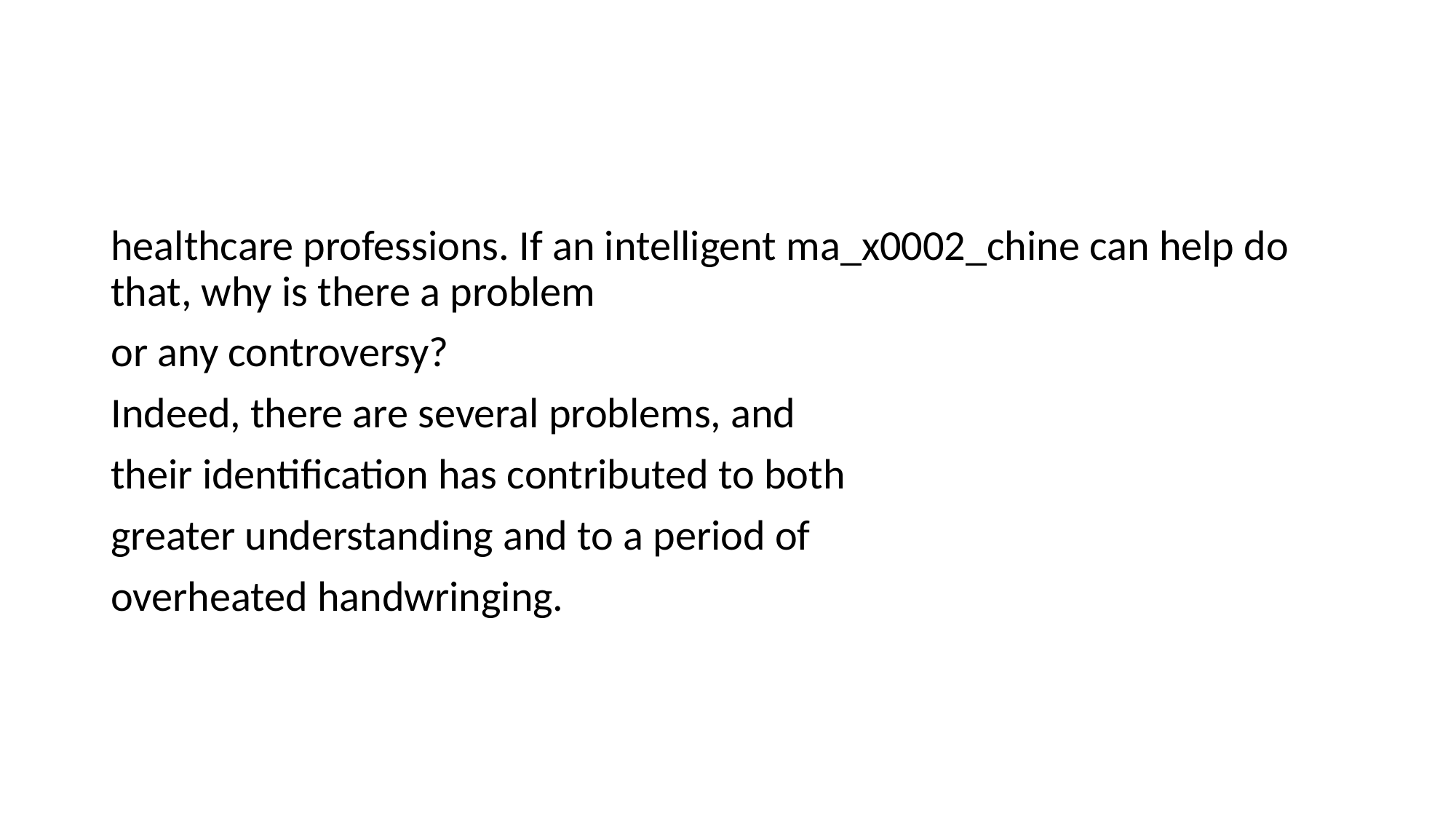

#
healthcare professions. If an intelligent ma_x0002_chine can help do that, why is there a problem
or any controversy?
Indeed, there are several problems, and
their identification has contributed to both
greater understanding and to a period of
overheated handwringing.